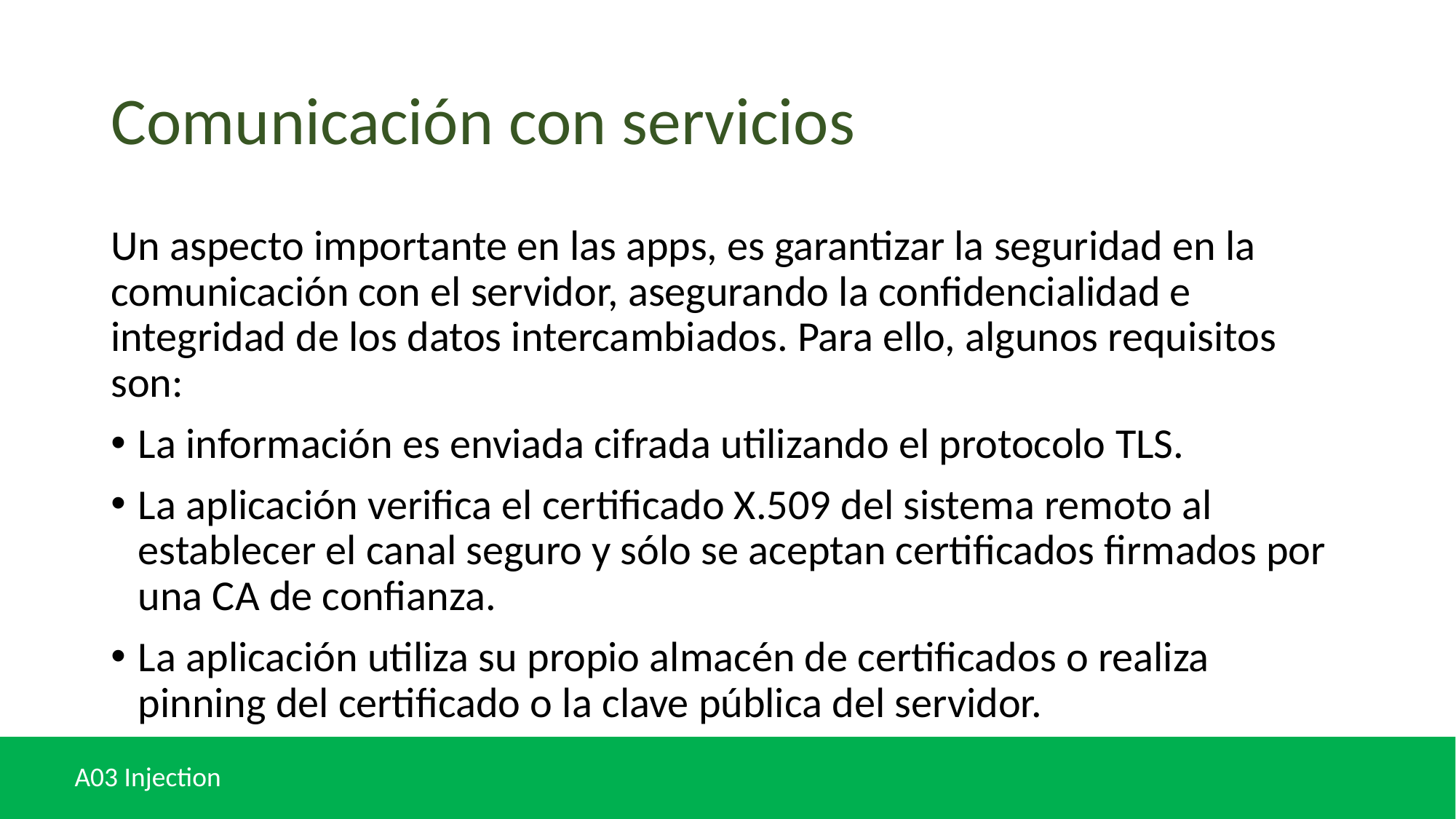

# Comunicación con servicios
Un aspecto importante en las apps, es garantizar la seguridad en la comunicación con el servidor, asegurando la confidencialidad e integridad de los datos intercambiados. Para ello, algunos requisitos son:
La información es enviada cifrada utilizando el protocolo TLS.
La aplicación verifica el certificado X.509 del sistema remoto al establecer el canal seguro y sólo se aceptan certificados firmados por una CA de confianza.
La aplicación utiliza su propio almacén de certificados o realiza pinning del certificado o la clave pública del servidor.